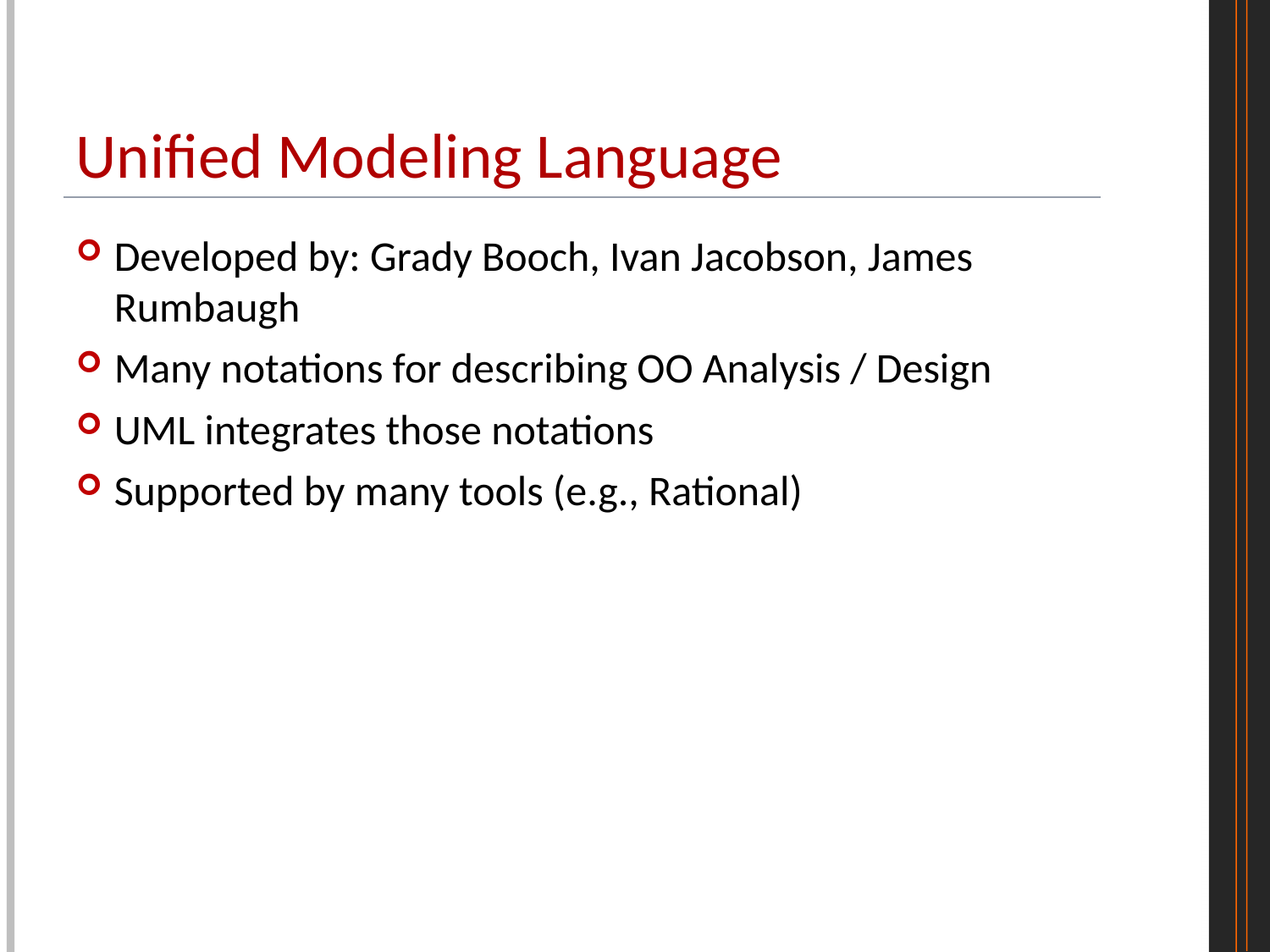

# Unified Modeling Language
Developed by: Grady Booch, Ivan Jacobson, James Rumbaugh
Many notations for describing OO Analysis / Design
UML integrates those notations
Supported by many tools (e.g., Rational)